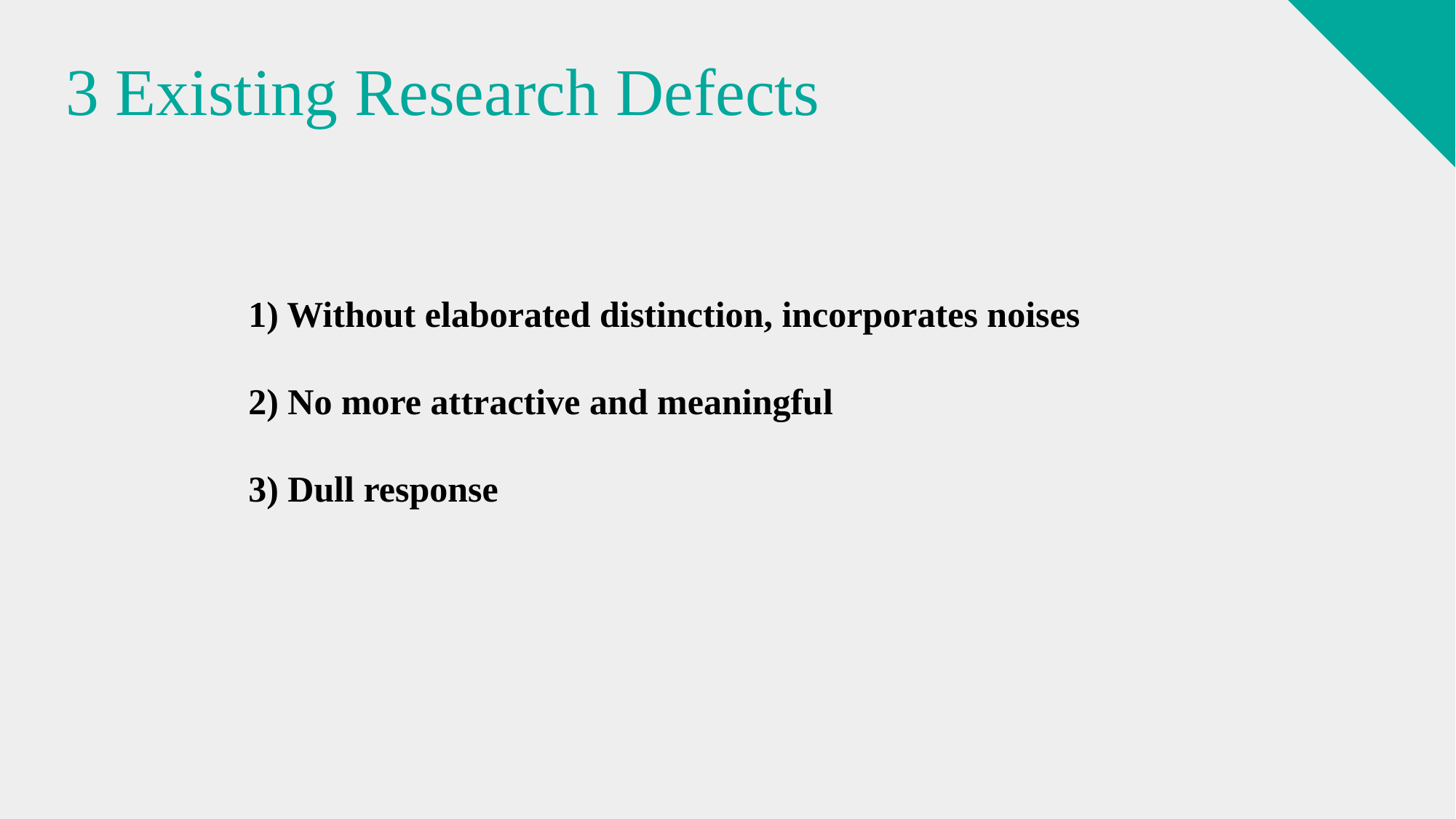

# 3 Existing Research Defects
1) Without elaborated distinction, incorporates noises

2) No more attractive and meaningful

3) Dull response